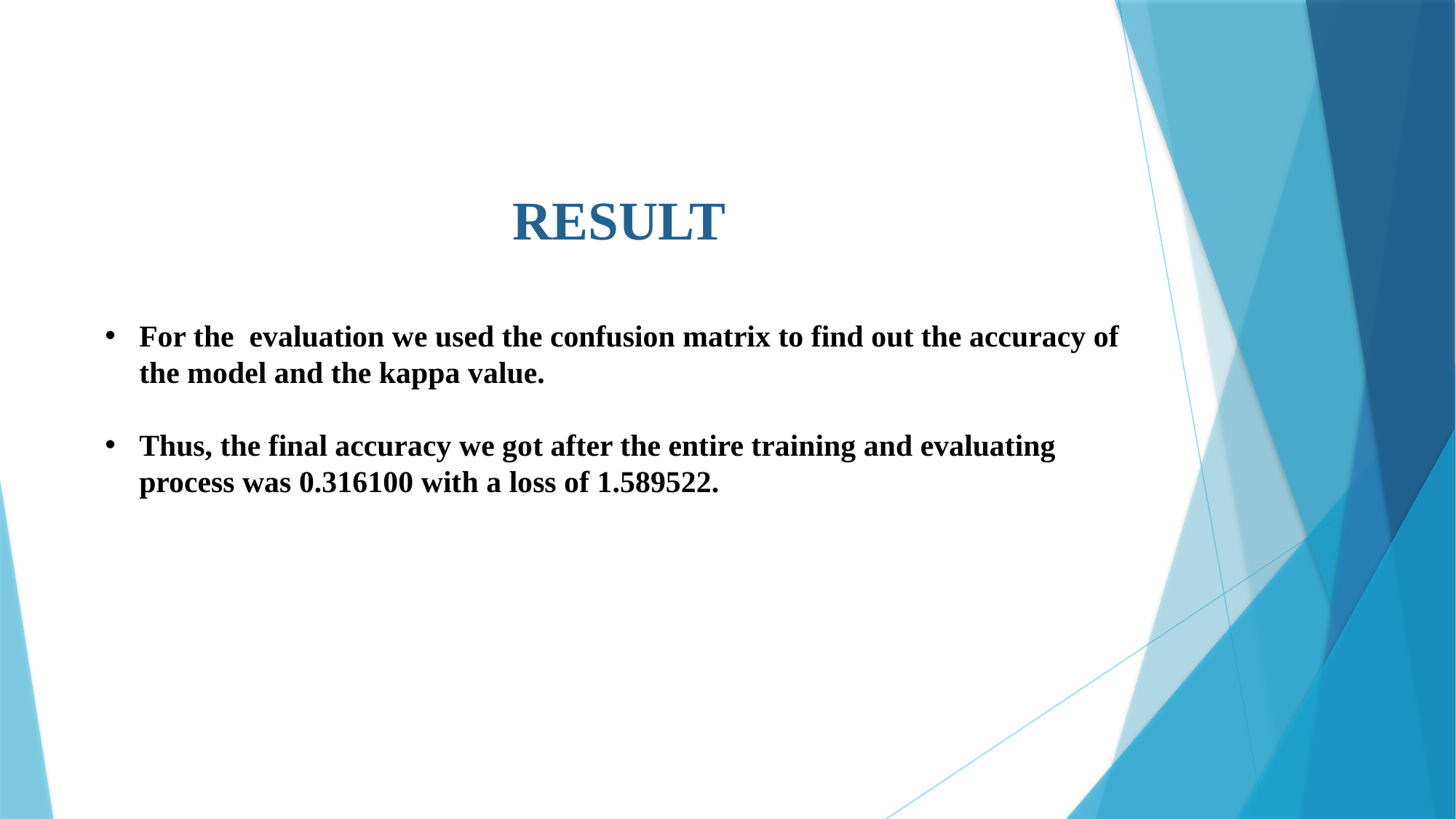

RESULT

For the  evaluation we used the confusion matrix to find out the accuracy of the model and the kappa value.

Thus, the final accuracy we got after the entire training and evaluating process was 0.316100 with a loss of 1.589522.